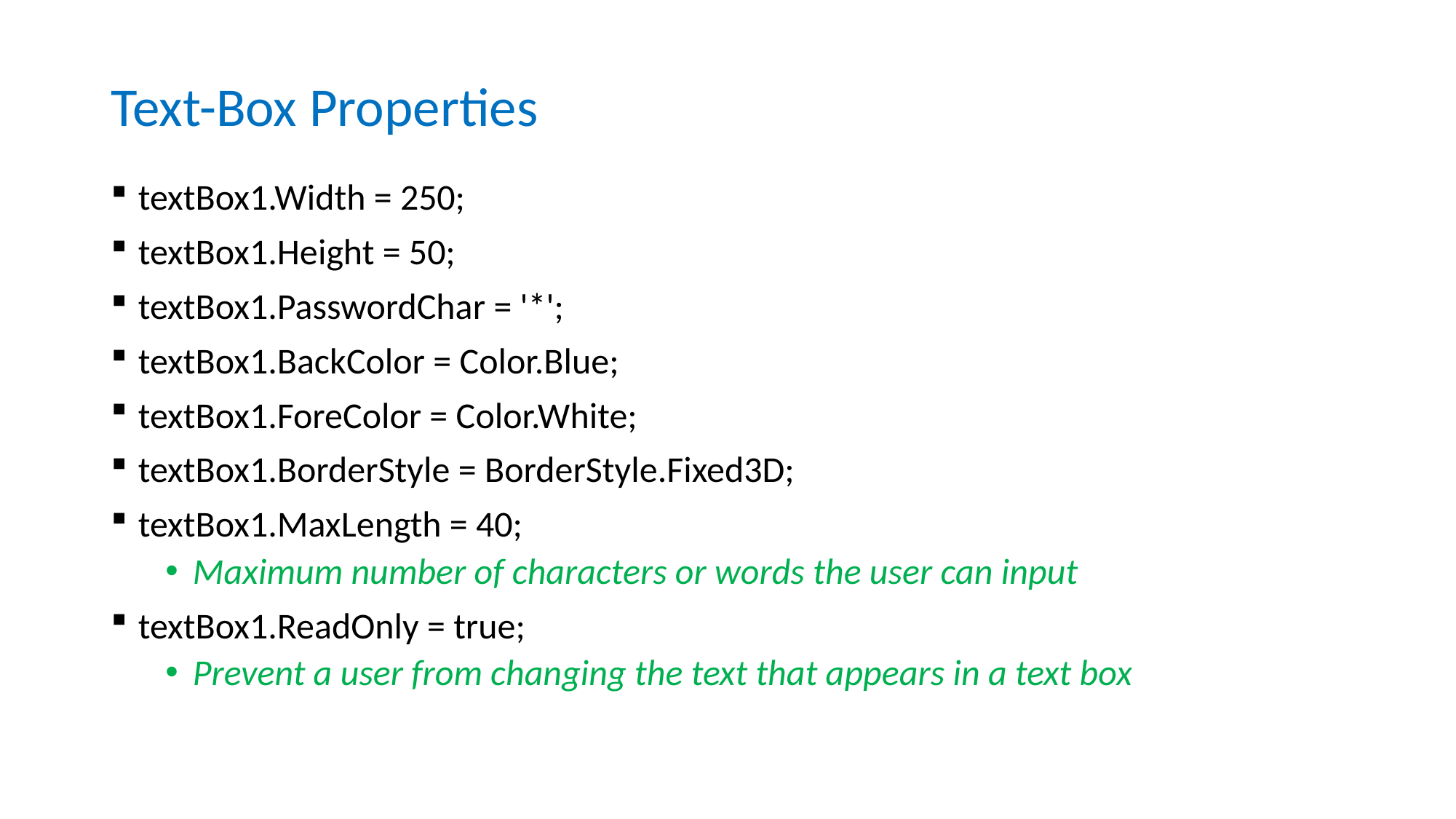

# Text-Box Properties
textBox1.Width = 250;
textBox1.Height = 50;
textBox1.PasswordChar = '*';
textBox1.BackColor = Color.Blue;
textBox1.ForeColor = Color.White;
textBox1.BorderStyle = BorderStyle.Fixed3D;
textBox1.MaxLength = 40;
Maximum number of characters or words the user can input
textBox1.ReadOnly = true;
Prevent a user from changing the text that appears in a text box